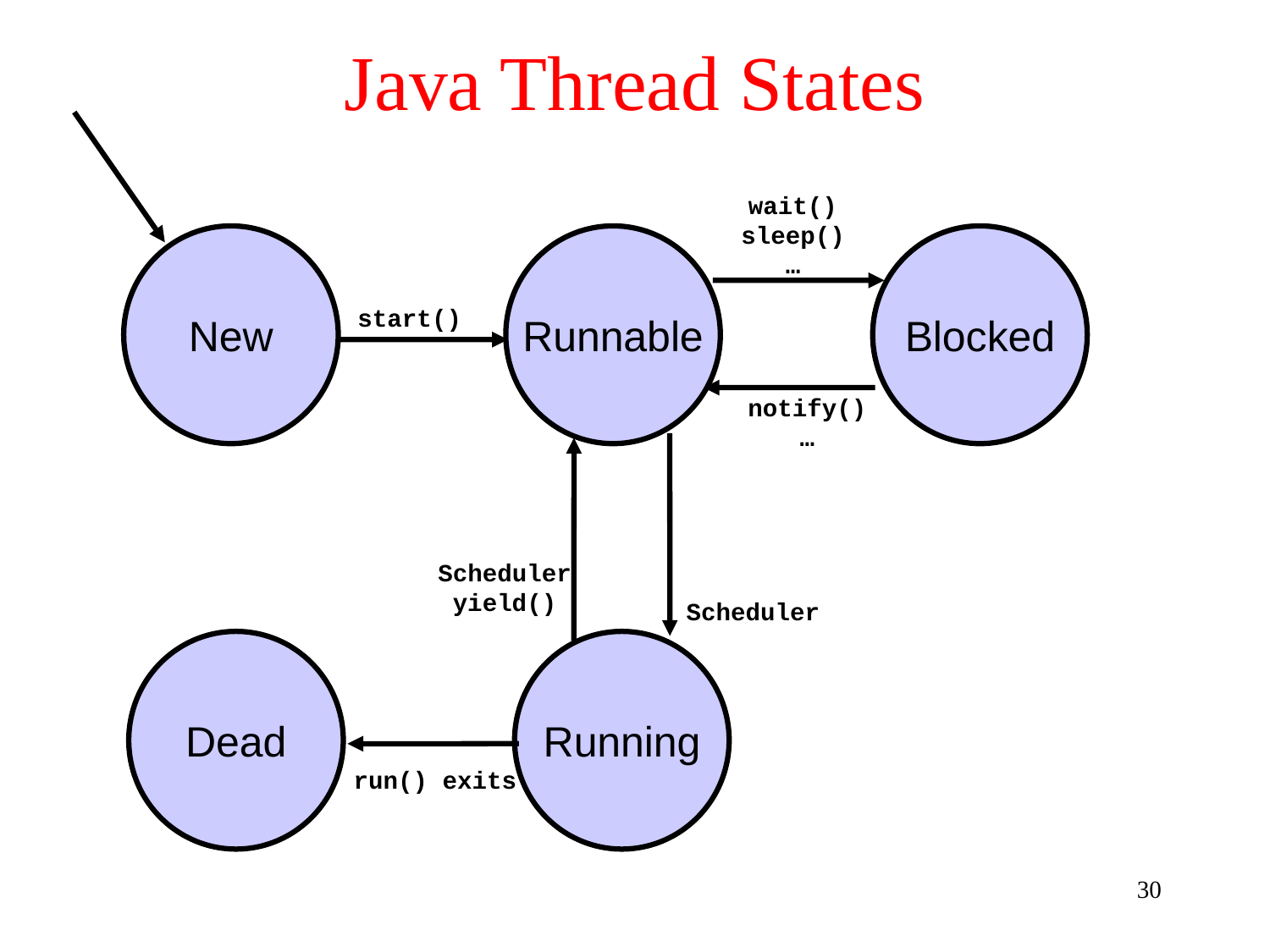

# Java Thread States

wait()
sleep()
…
New
Runnable
Blocked

start()

notify()
…

Scheduler
yield()
Scheduler

Dead
Running

run() exits

30